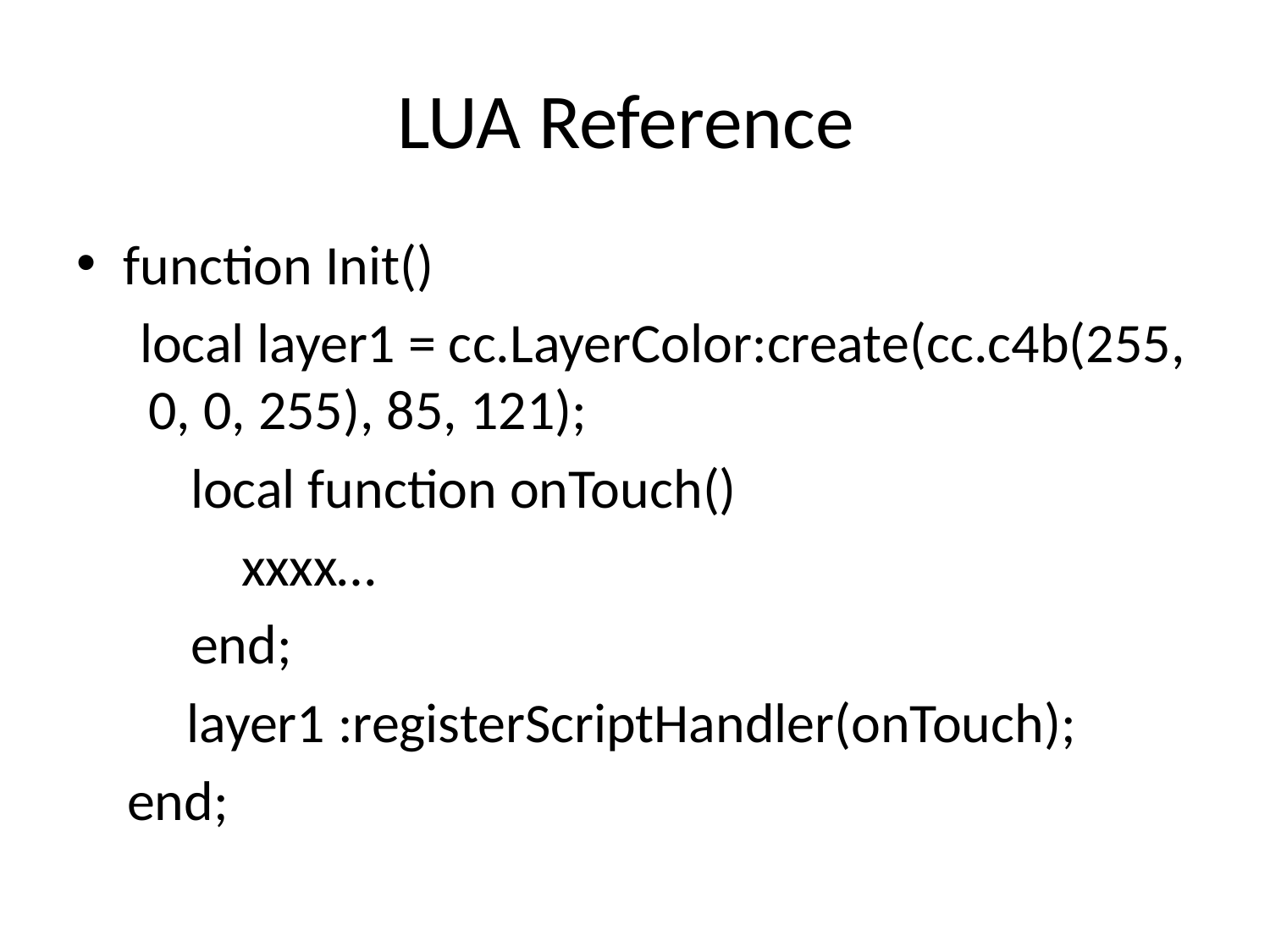

# LUA Reference
function Init()
     local layer1 = cc.LayerColor:create(cc.c4b(255, 			  0, 0, 255), 85, 121);
         local function onTouch()
             xxxx…
         end;
	     layer1 :registerScriptHandler(onTouch);
    end;